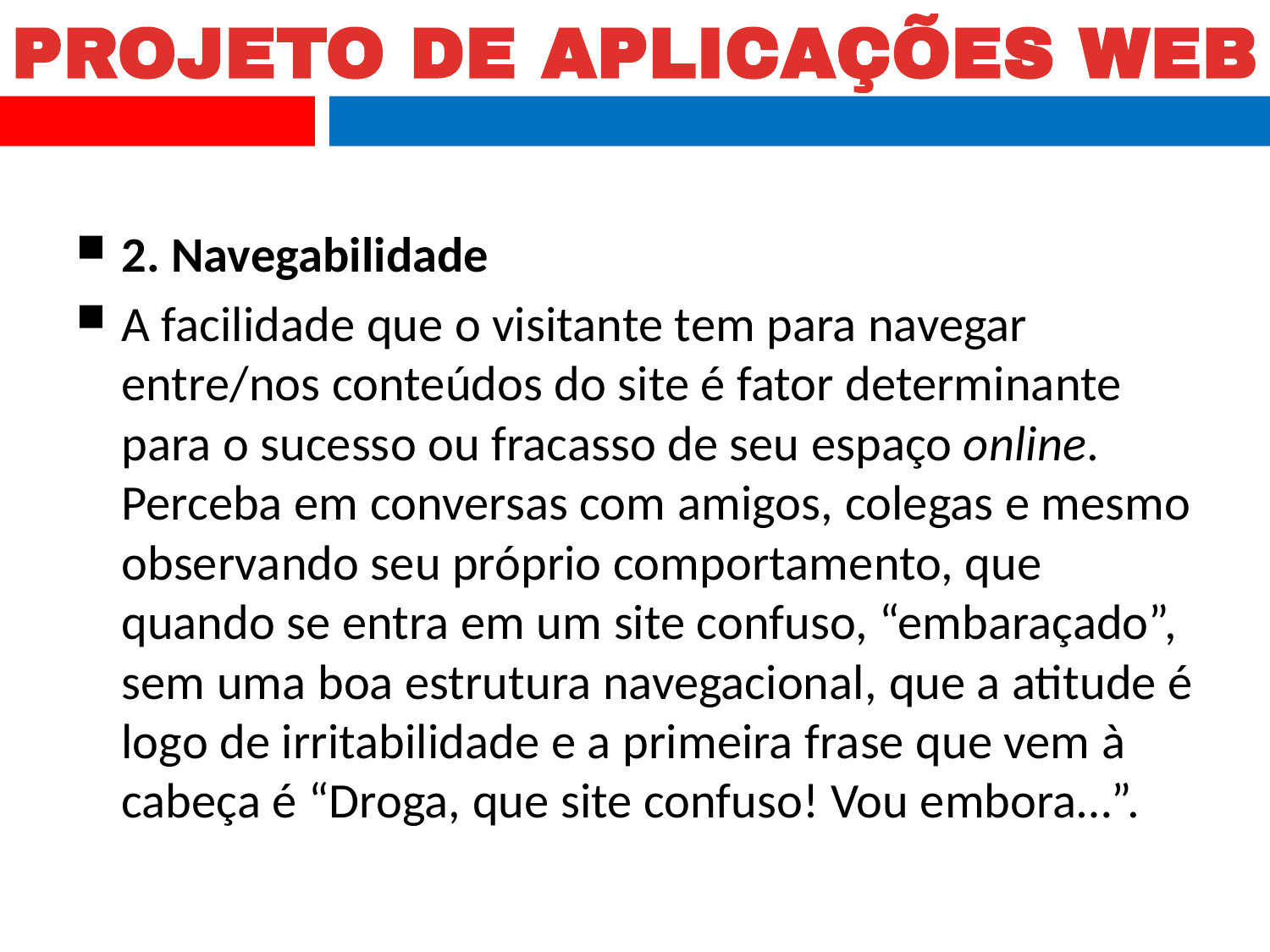

2. Navegabilidade
A facilidade que o visitante tem para navegar entre/nos conteúdos do site é fator determinante para o sucesso ou fracasso de seu espaço online. Perceba em conversas com amigos, colegas e mesmo observando seu próprio comportamento, que quando se entra em um site confuso, “embaraçado”, sem uma boa estrutura navegacional, que a atitude é logo de irritabilidade e a primeira frase que vem à cabeça é “Droga, que site confuso! Vou embora…”.